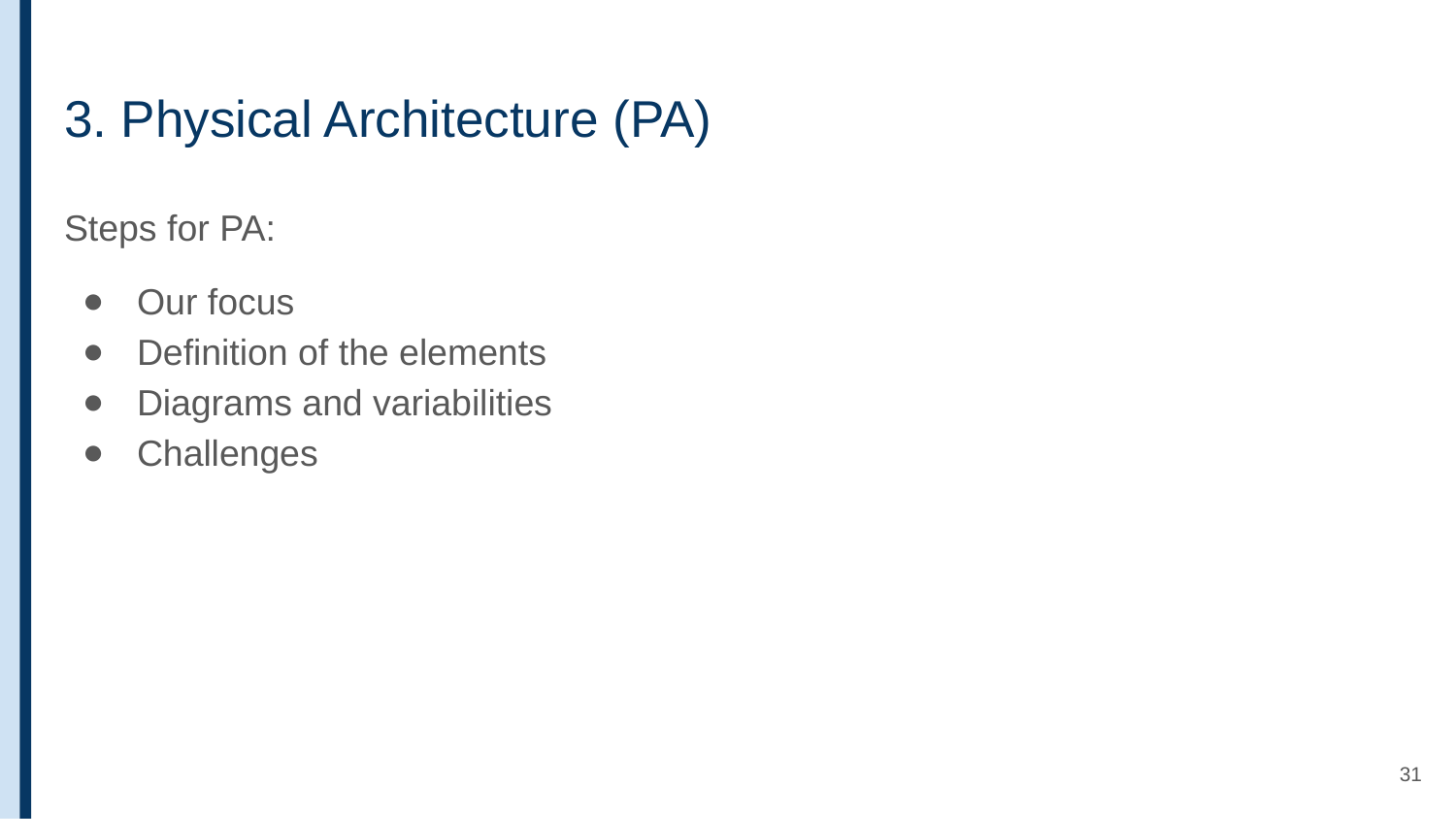

# 3. Physical Architecture (PA)
Steps for PA:
Our focus
Definition of the elements
Diagrams and variabilities
Challenges
31